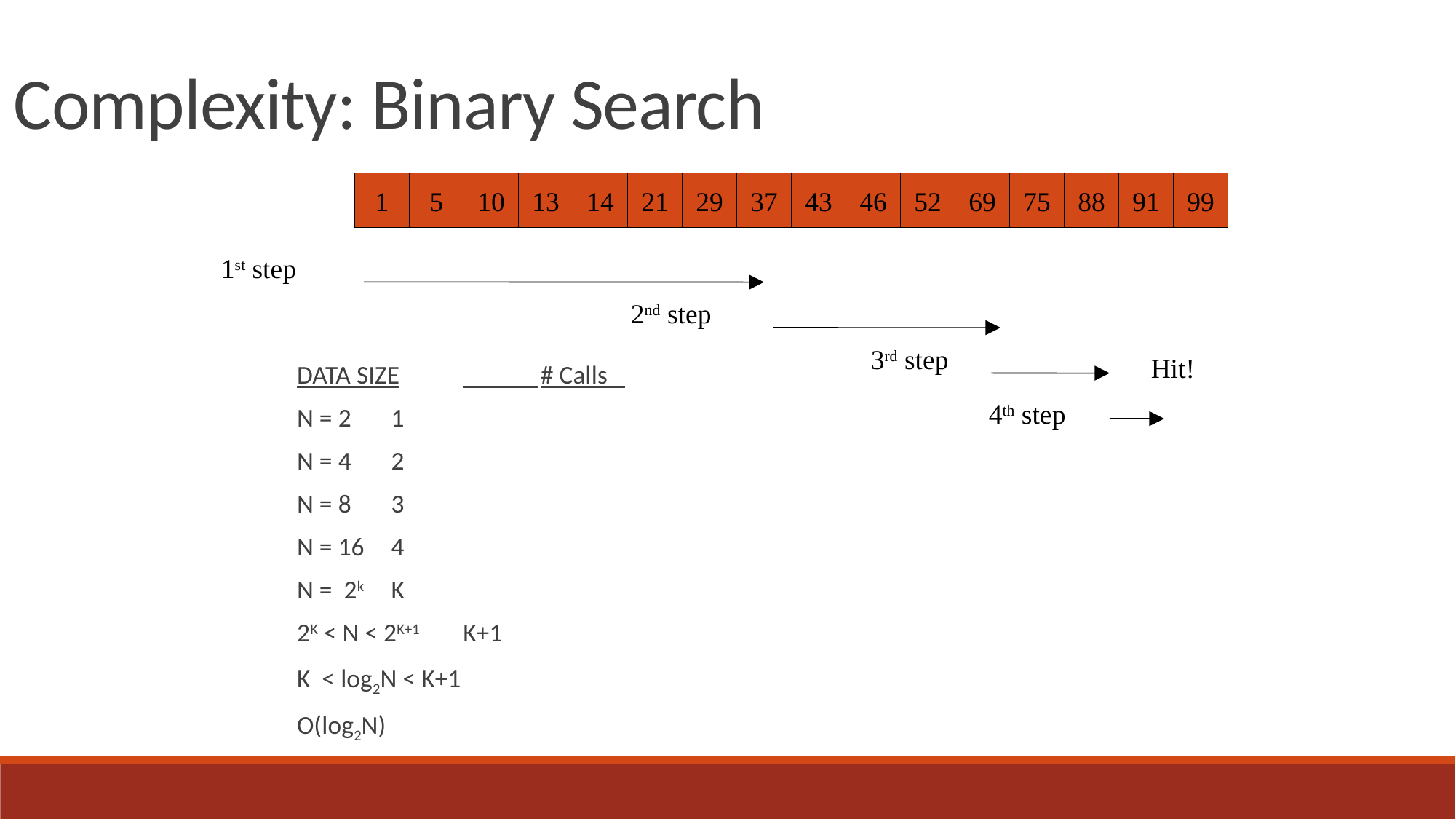

Complexity: Binary Search
1
5
10
13
14
21
29
37
43
46
52
69
75
88
91
99
1st step

2nd step

3rd step
Hit!
DATA SIZE	             	# Calls
N = 2		 1
N = 4		 2
N = 8		 3
N = 16		 4
N =  2k		 K
2K < N < 2K+1	K+1
K  < log2N < K+1
O(log2N)

4th step